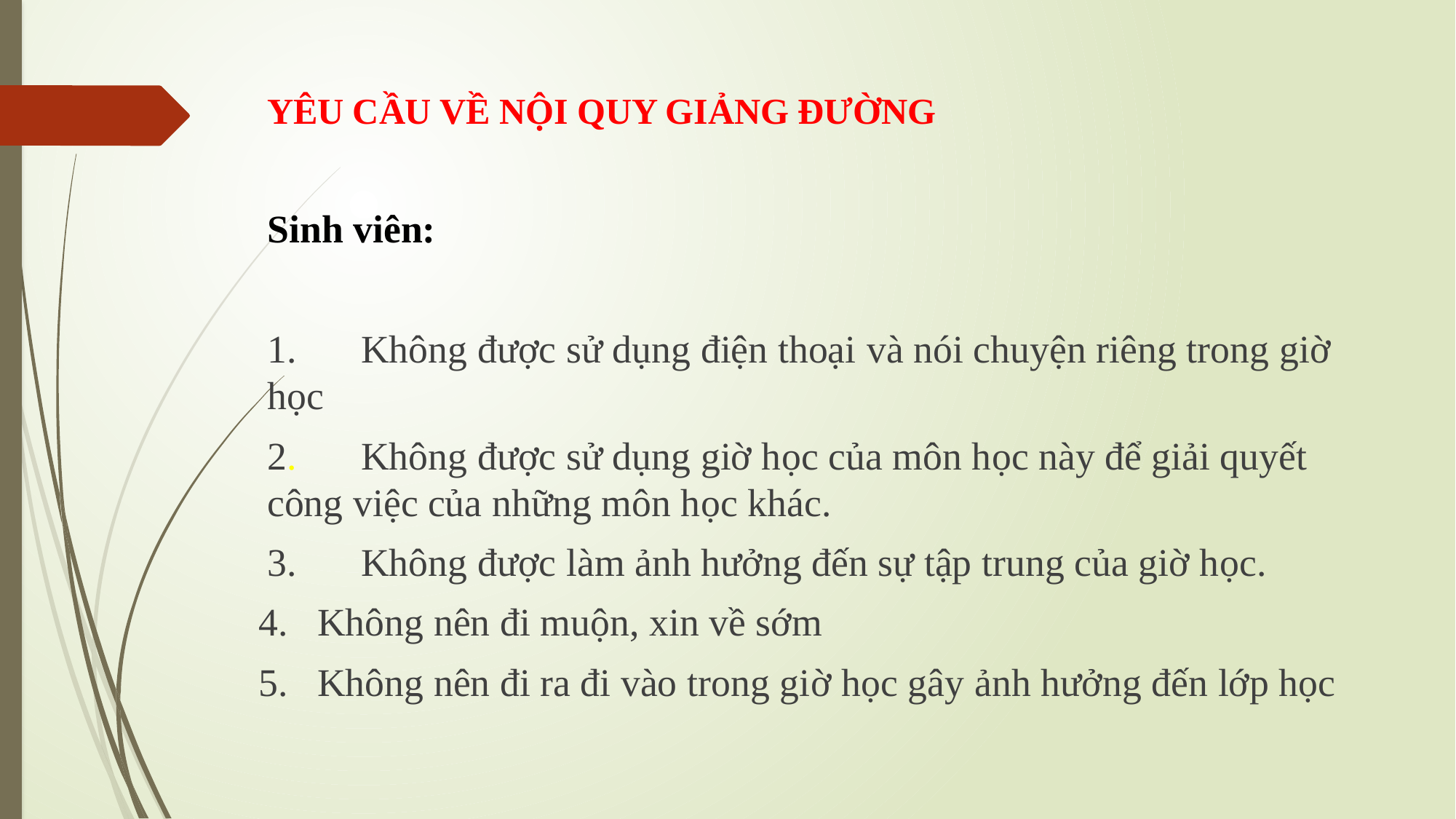

YÊU CẦU VỀ NỘI QUY GIẢNG ĐƯỜNG

	Sinh viên:

	1. 	Không được sử dụng điện thoại và nói chuyện riêng trong giờ học
	2. 	Không được sử dụng giờ học của môn học này để giải quyết công việc của những môn học khác.
	3.  	Không được làm ảnh hưởng đến sự tập trung của giờ học.
   4.   Không nên đi muộn, xin về sớm
   5.   Không nên đi ra đi vào trong giờ học gây ảnh hưởng đến lớp học